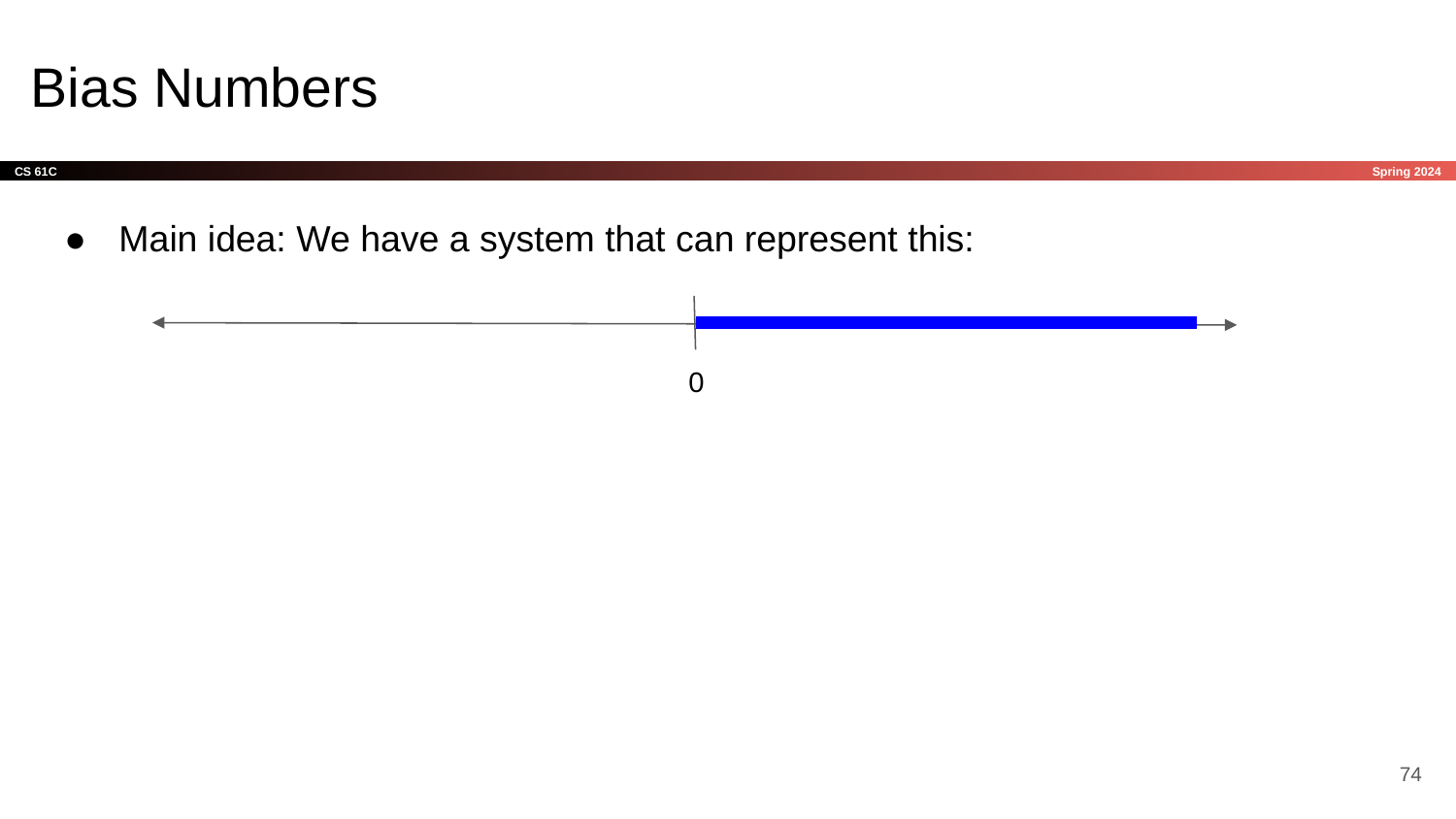

# Bias Numbers
Main idea: We have a system that can represent this:

0
74